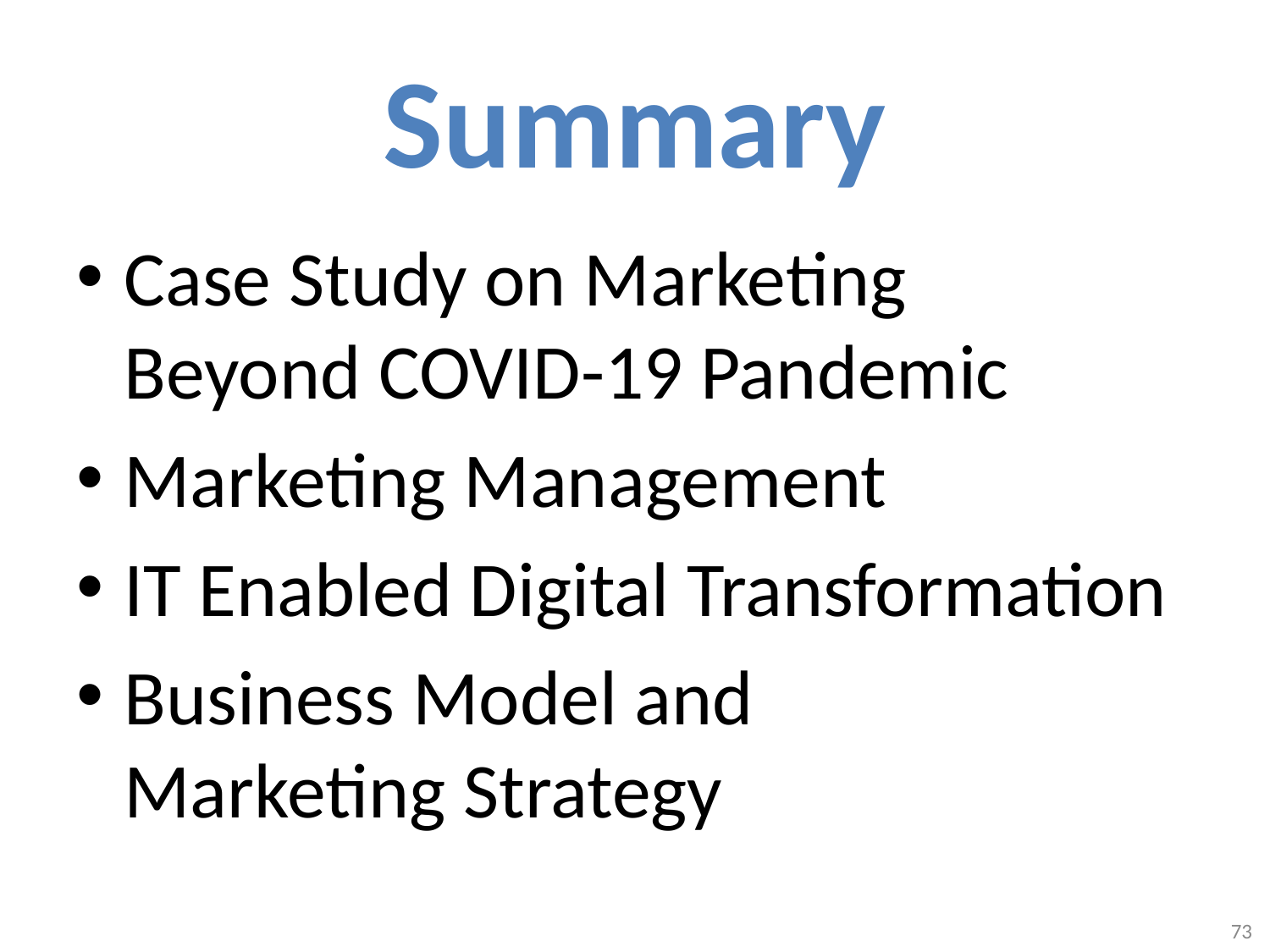

# Summary
Case Study on Marketing
Beyond COVID-19 Pandemic
Marketing Management
IT Enabled Digital Transformation
Business Model and
Marketing Strategy

73